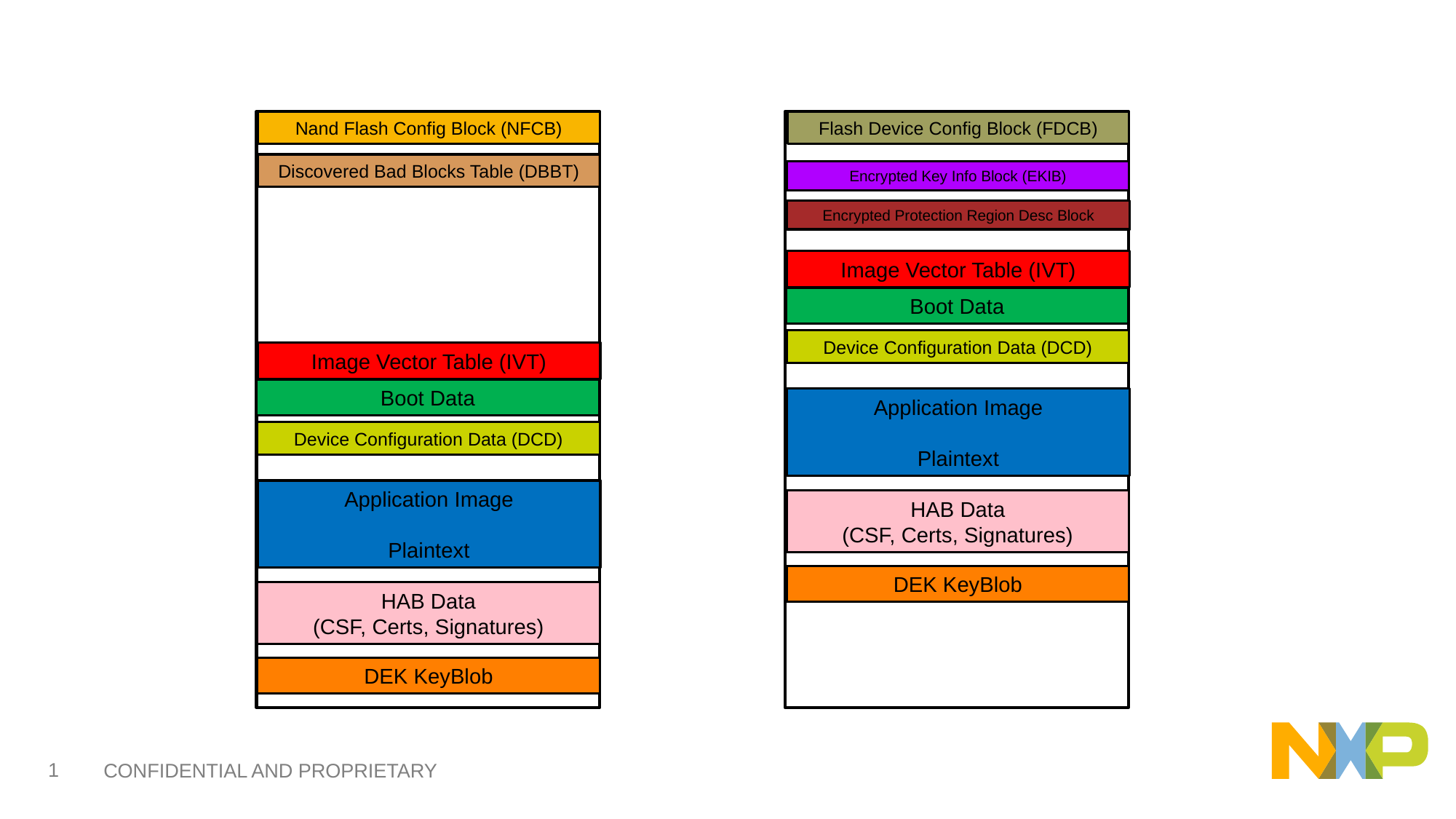

Nand Flash Config Block (NFCB)
Flash Device Config Block (FDCB)

Discovered Bad Blocks Table (DBBT)
Encrypted Key Info Block (EKIB)
Encrypted Protection Region Desc Block
Image Vector Table (IVT)
Boot Data
Device Configuration Data (DCD)
Image Vector Table (IVT)
Boot Data
Application Image

Plaintext
Device Configuration Data (DCD)
Application Image

Plaintext
HAB Data
(CSF, Certs, Signatures)
DEK KeyBlob
HAB Data
(CSF, Certs, Signatures)
DEK KeyBlob